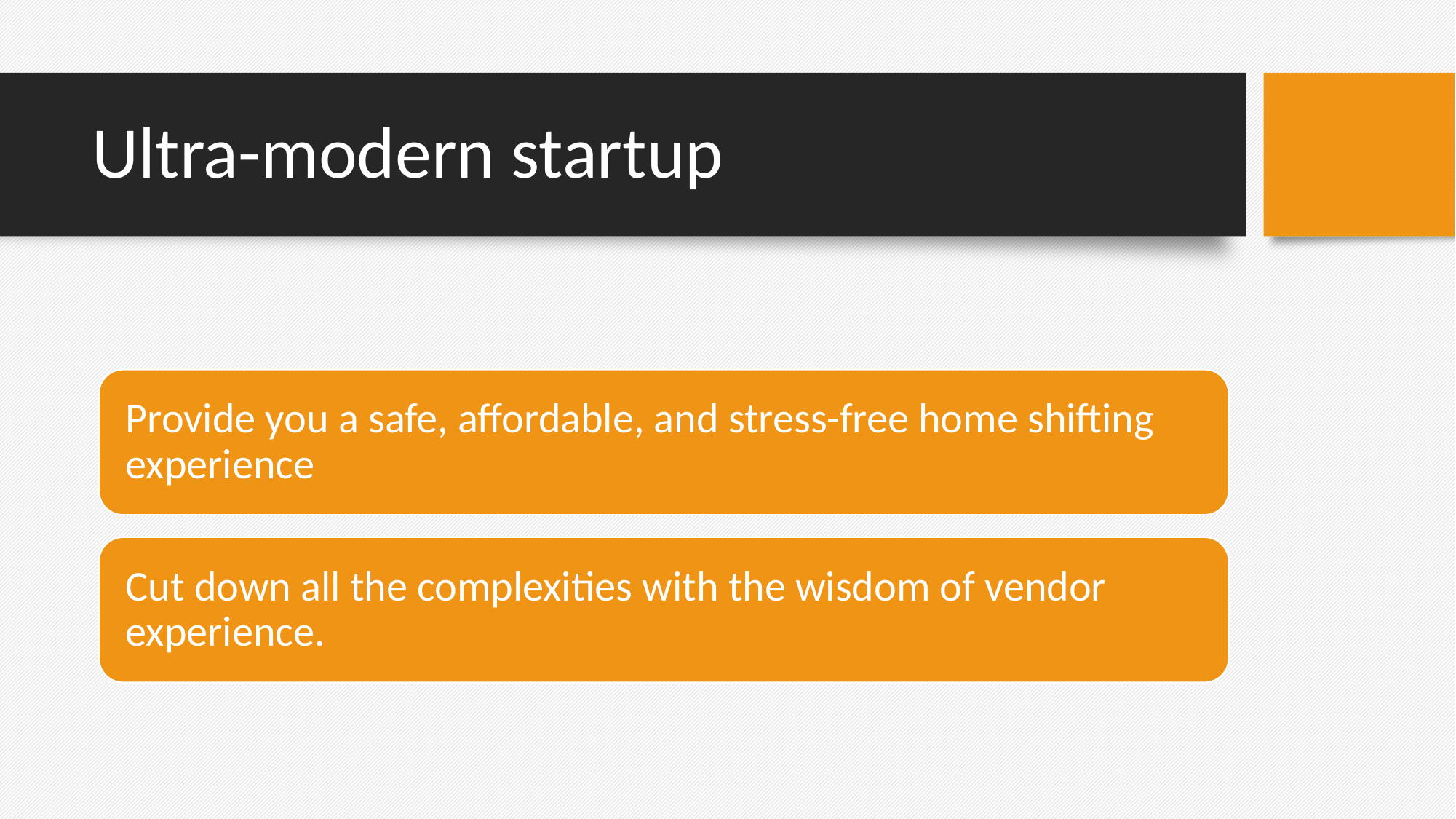

# Ultra-modern startup
Provide you a safe, affordable, and stress-free home shifting experience
Cut down all the complexities with the wisdom of vendor experience.